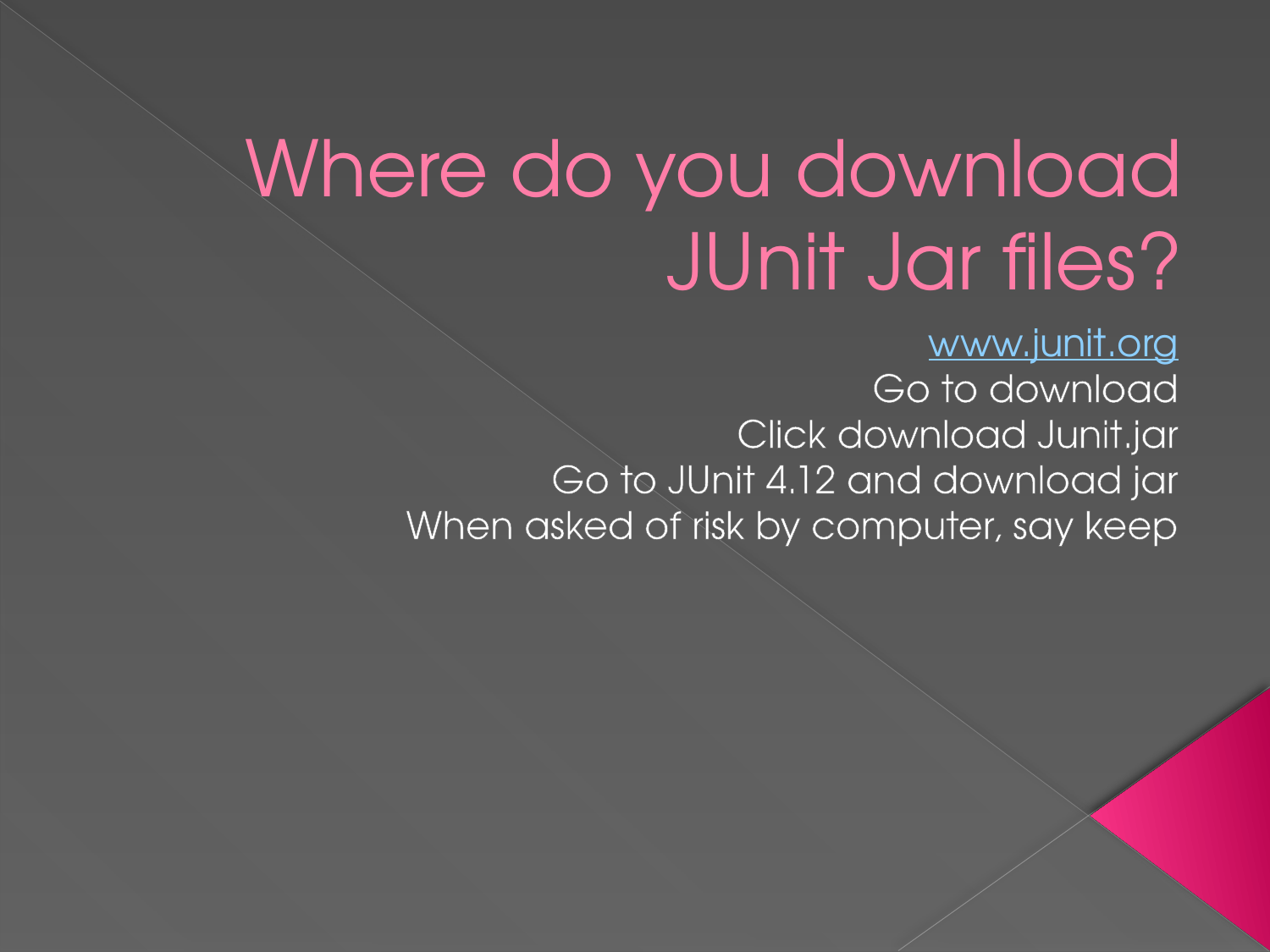

# Where do you download JUnit Jar files?
www.junit.org
Go to download
Click download Junit.jar
Go to JUnit 4.12 and download jar
When asked of risk by computer, say keep